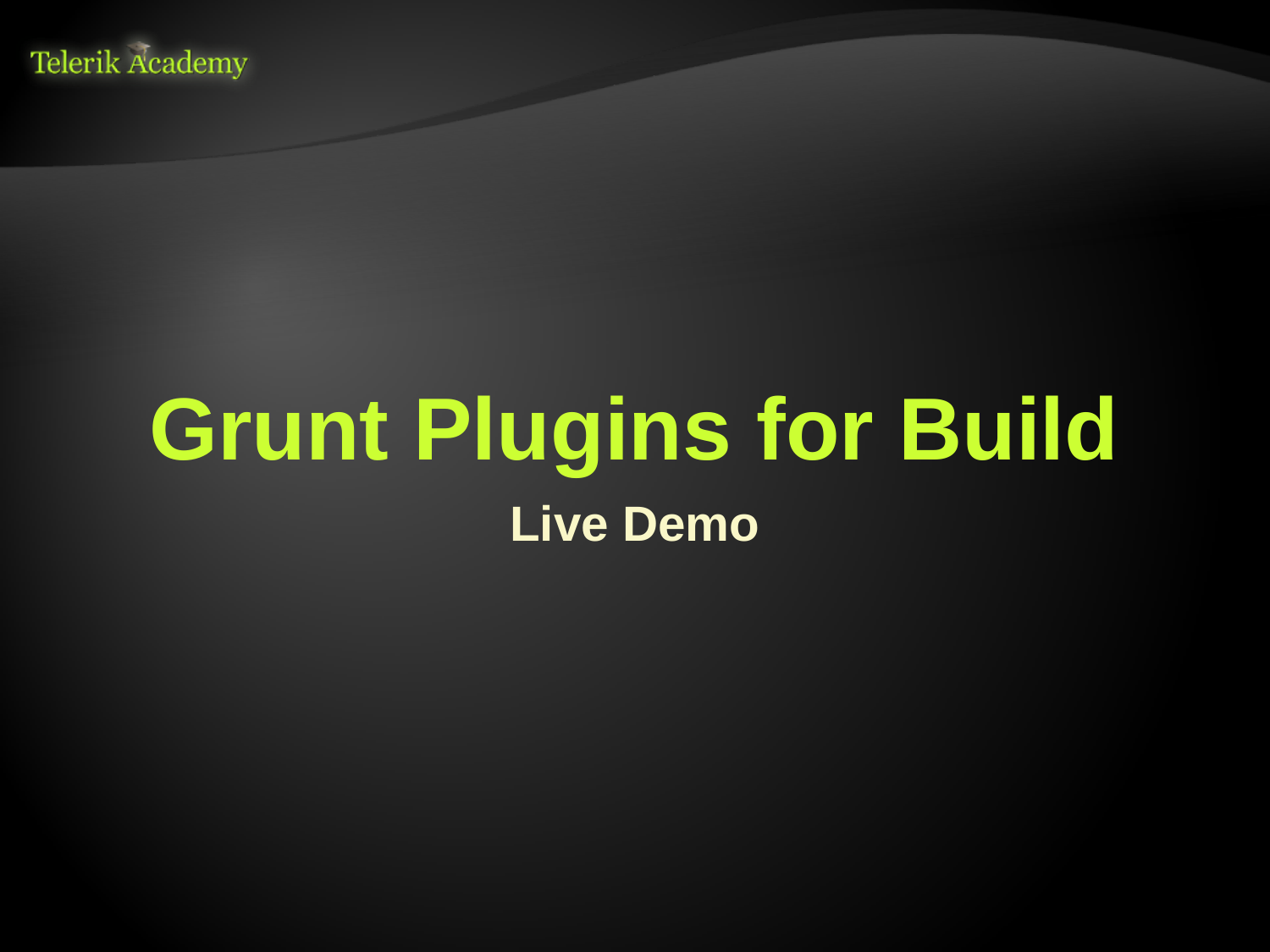

# Grunt Plugins for Build
Live Demo